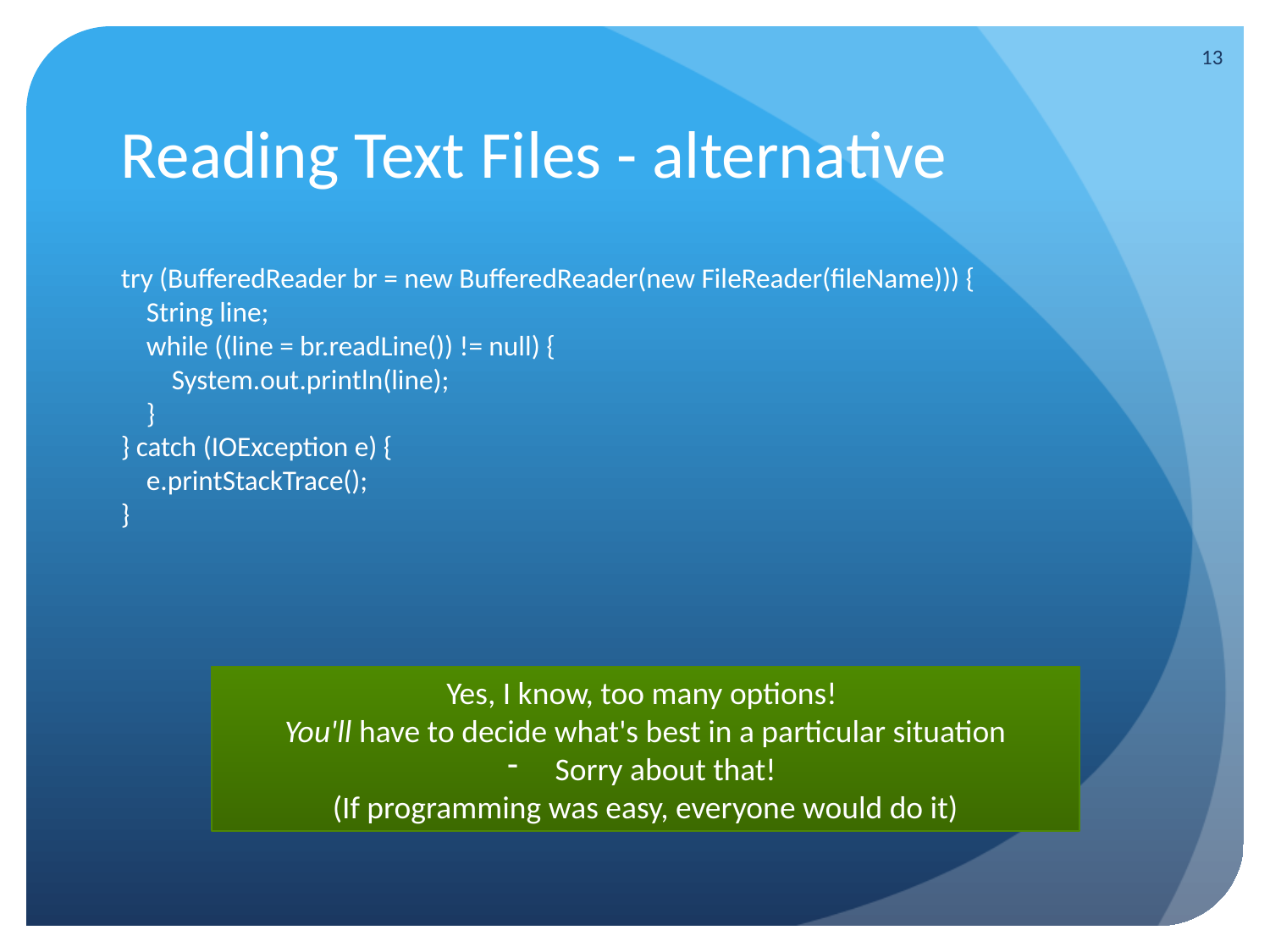

13
# Reading Text Files - alternative
try (BufferedReader br = new BufferedReader(new FileReader(fileName))) {
    String line;
    while ((line = br.readLine()) != null) {
        System.out.println(line);
    }
} catch (IOException e) {
    e.printStackTrace();
}
Yes, I know, too many options!
You'll have to decide what's best in a particular situation
Sorry about that!
(If programming was easy, everyone would do it)